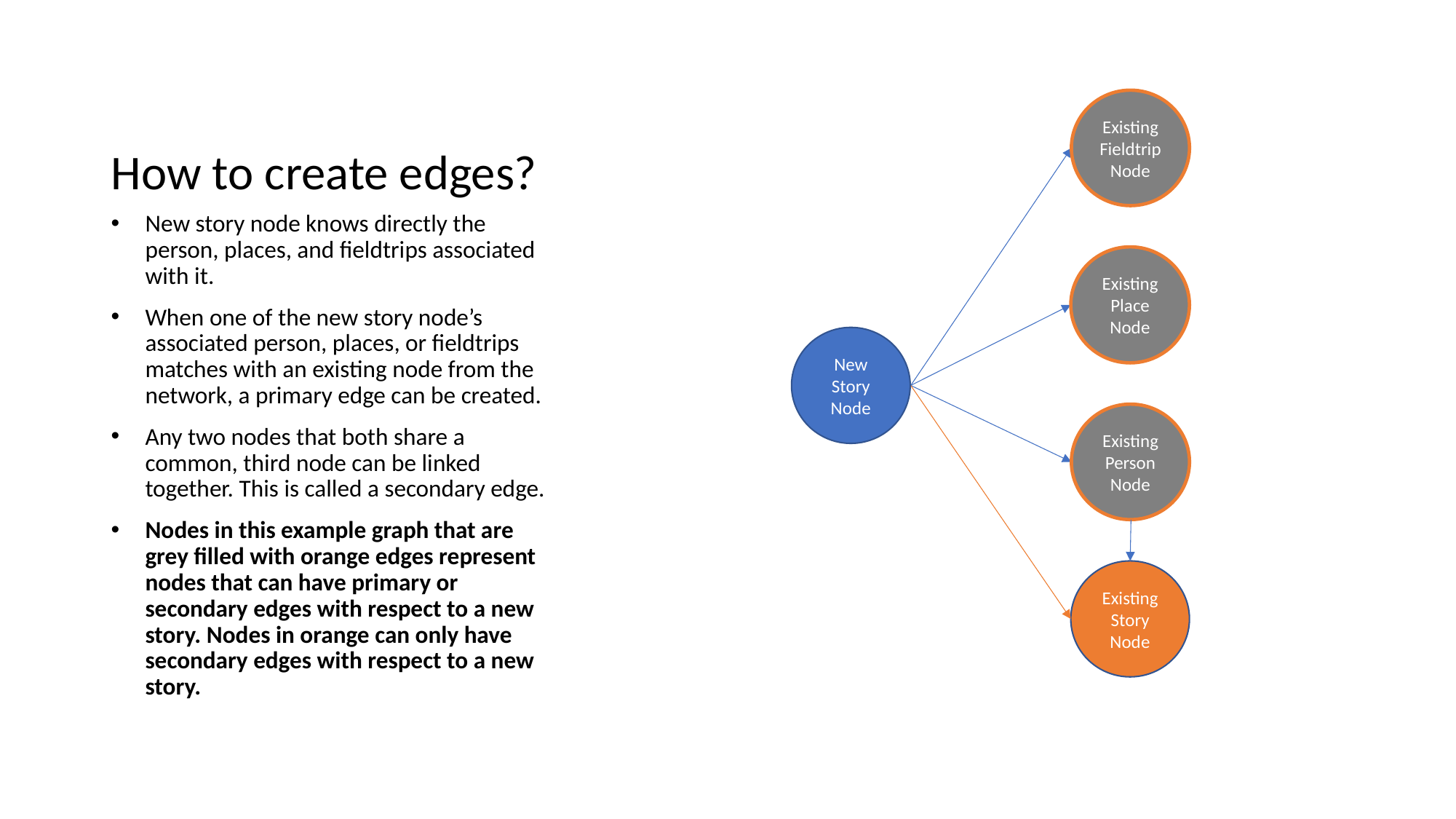

# How to create edges?
Existing Fieldtrip Node
New story node knows directly the person, places, and fieldtrips associated with it.
When one of the new story node’s associated person, places, or fieldtrips matches with an existing node from the network, a primary edge can be created.
Any two nodes that both share a common, third node can be linked together. This is called a secondary edge.
Nodes in this example graph that are grey filled with orange edges represent nodes that can have primary or secondary edges with respect to a new story. Nodes in orange can only have secondary edges with respect to a new story.
Existing Place Node
New Story Node
Existing Person Node
Existing Story Node